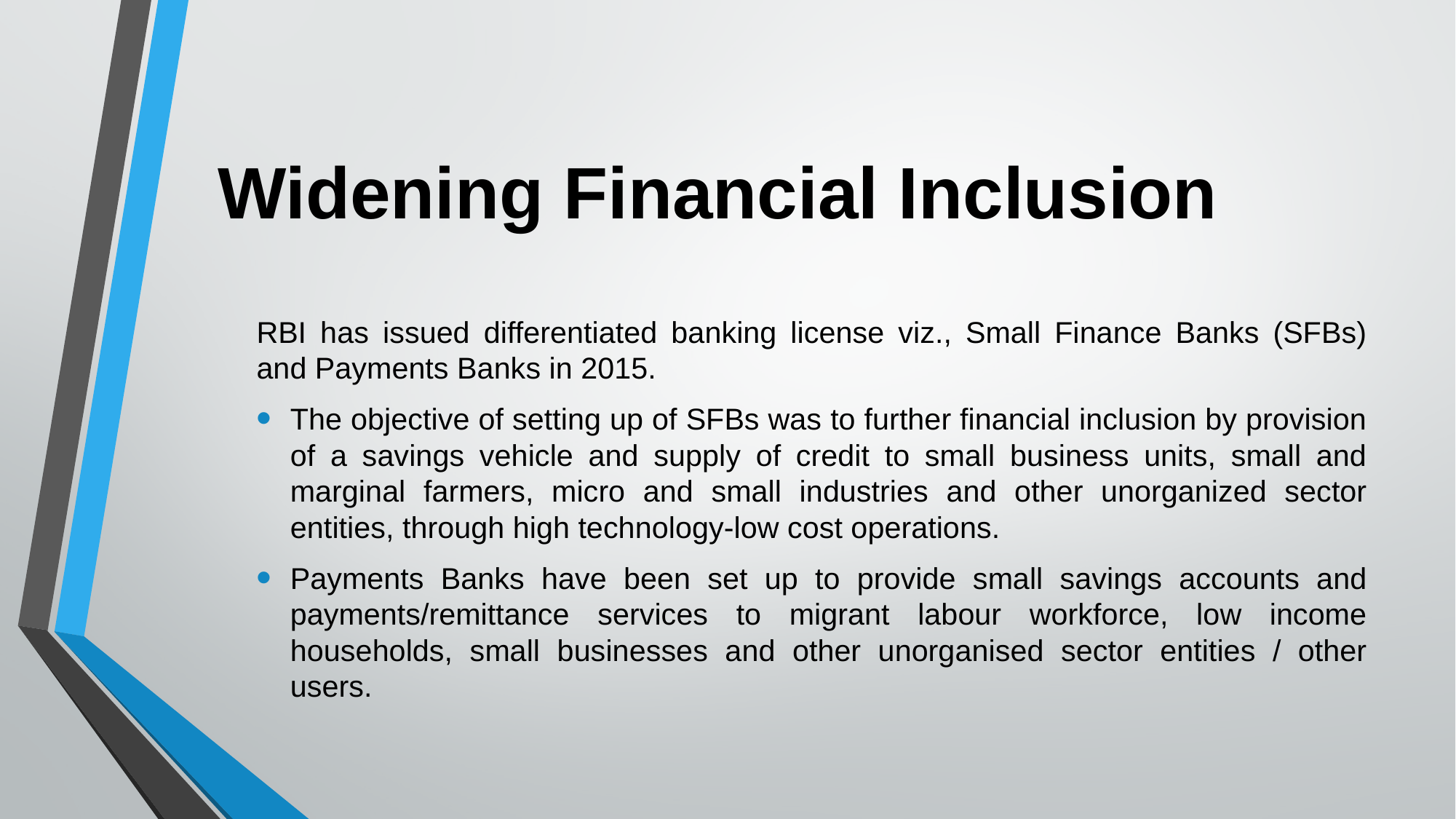

# Widening Financial Inclusion
RBI has issued differentiated banking license viz., Small Finance Banks (SFBs) and Payments Banks in 2015.
The objective of setting up of SFBs was to further financial inclusion by provision of a savings vehicle and supply of credit to small business units, small and marginal farmers, micro and small industries and other unorganized sector entities, through high technology-low cost operations.
Payments Banks have been set up to provide small savings accounts and payments/remittance services to migrant labour workforce, low income households, small businesses and other unorganised sector entities / other users.